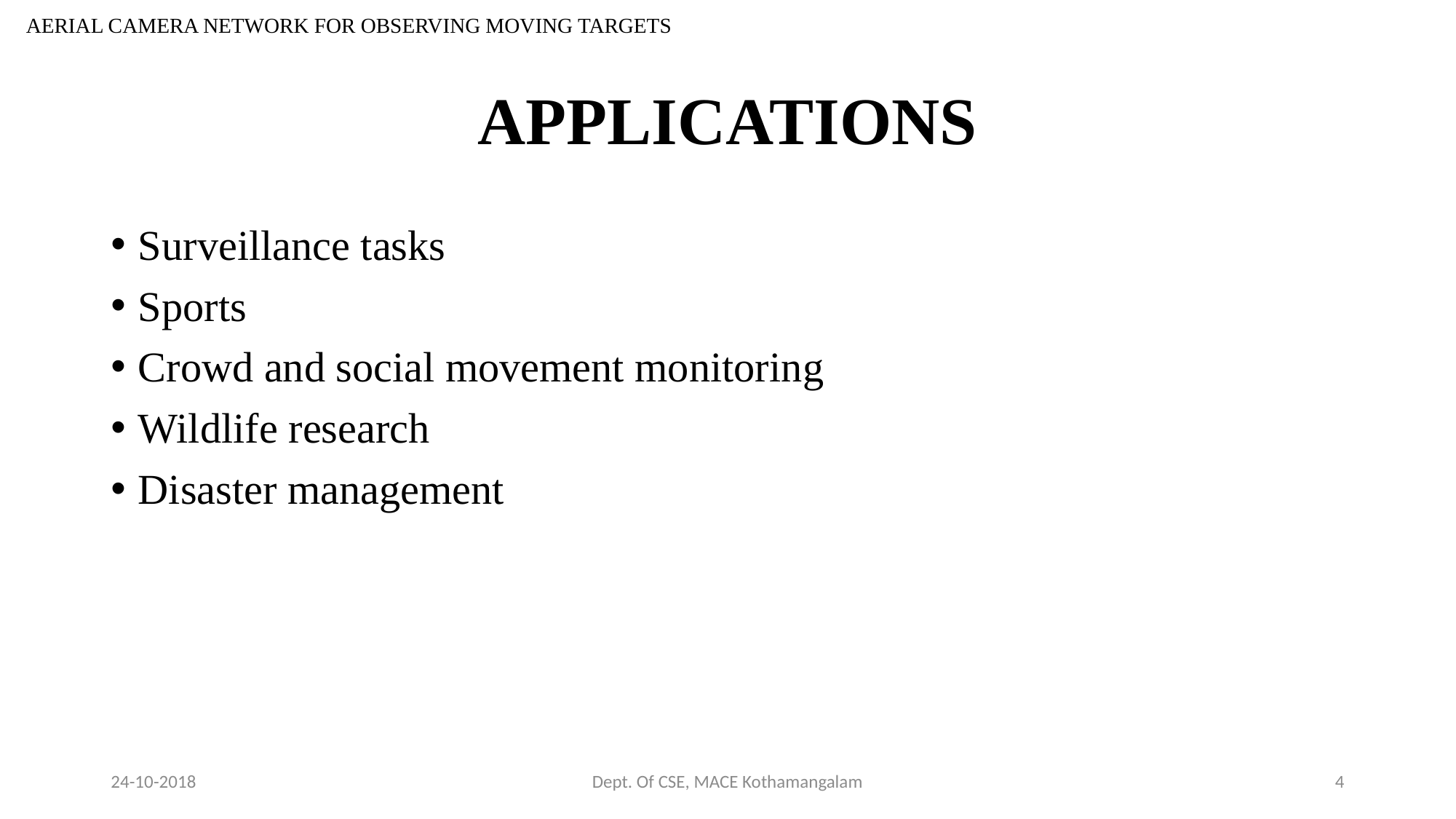

AERIAL CAMERA NETWORK FOR OBSERVING MOVING TARGETS
# APPLICATIONS
Surveillance tasks
Sports
Crowd and social movement monitoring
Wildlife research
Disaster management

24-10-2018
Dept. Of CSE, MACE Kothamangalam
4